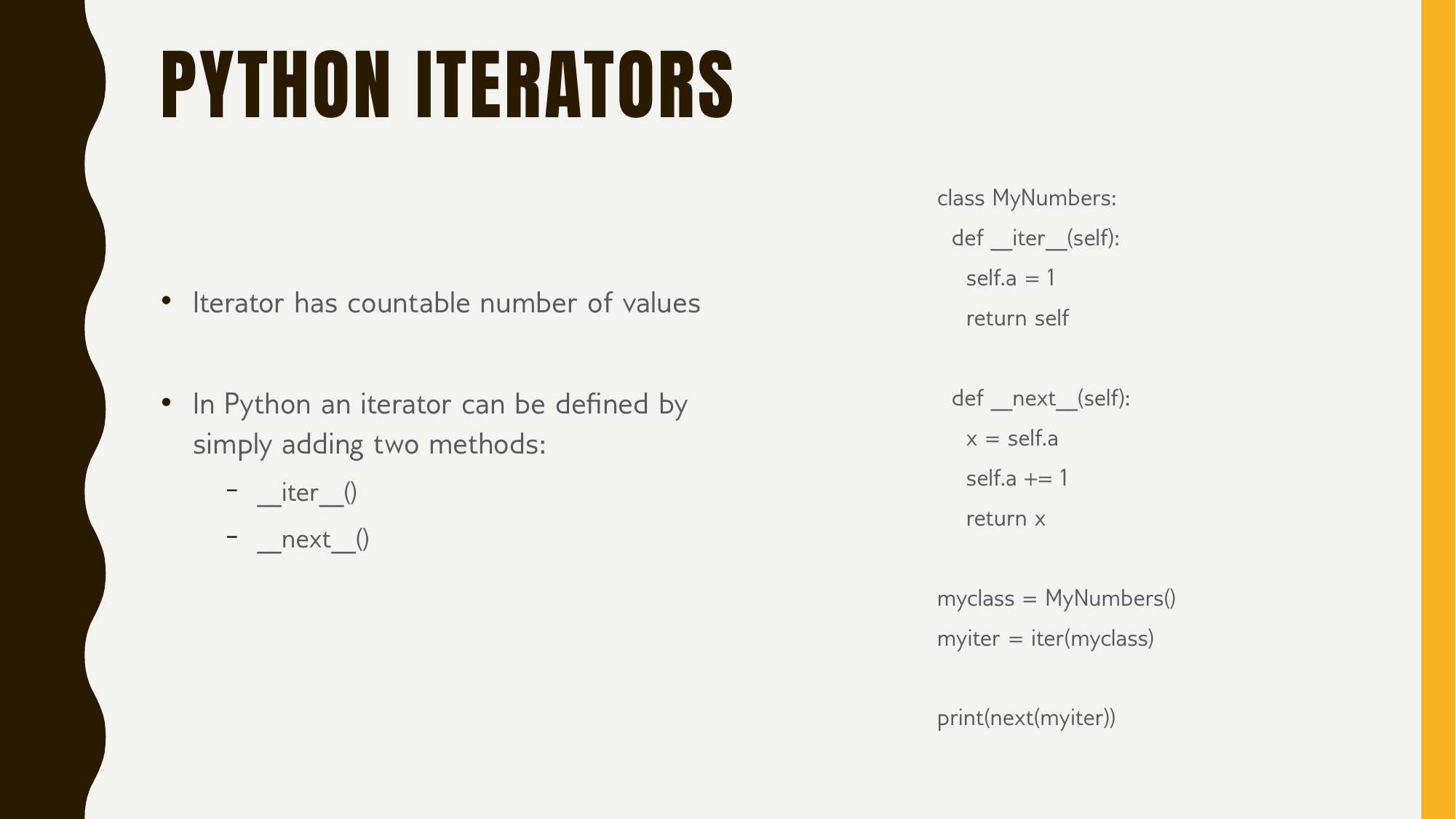

# Python iterators
class MyNumbers:
  def __iter__(self):
    self.a = 1
    return self

  def __next__(self):
    x = self.a
    self.a += 1
    return x

myclass = MyNumbers()
myiter = iter(myclass)

print(next(myiter))
Iterator has countable number of values

In Python an iterator can be defined by simply adding two methods:
__iter__()
__next__()